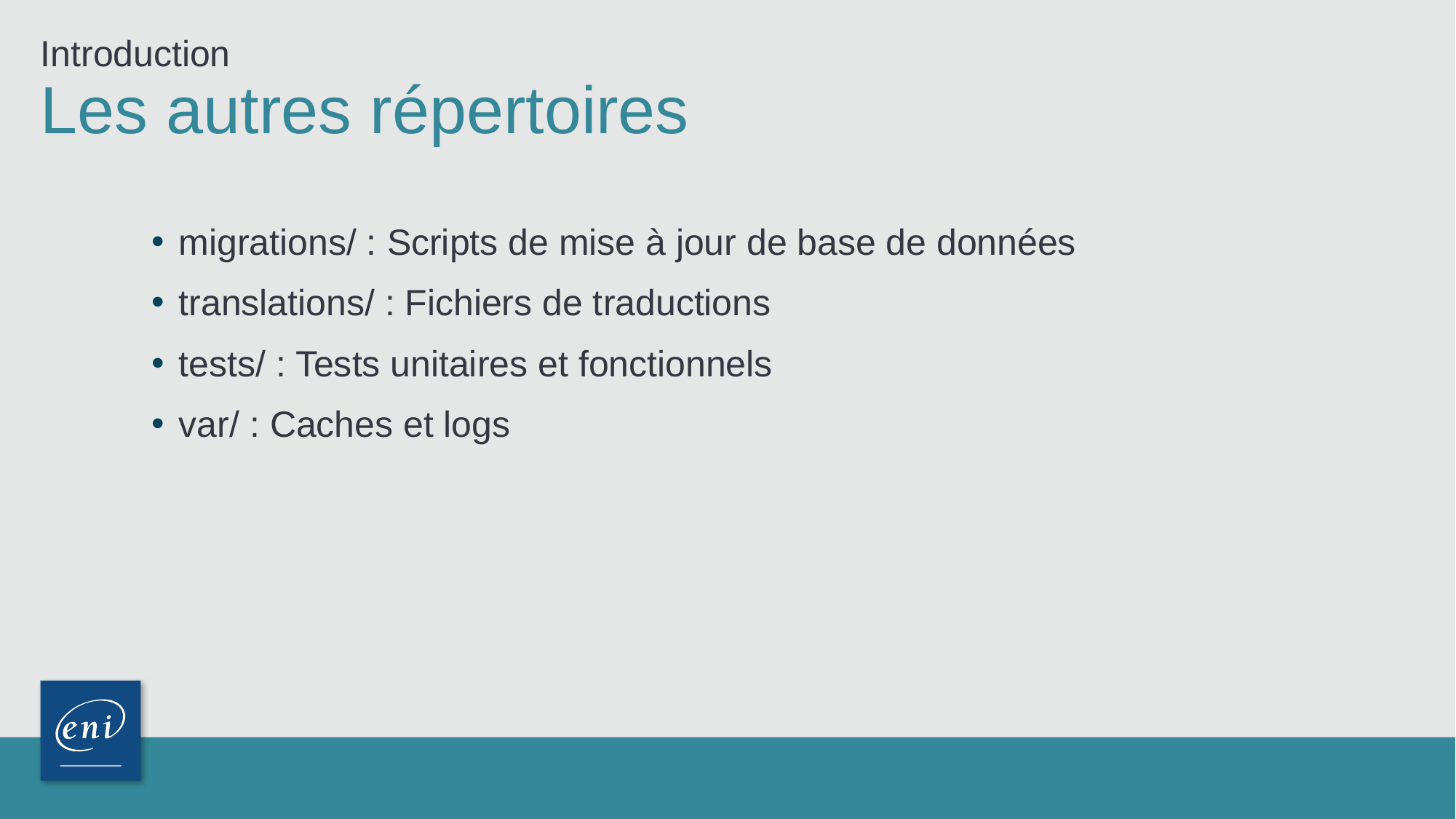

Introduction
# Les autres répertoires
migrations/ : Scripts de mise à jour de base de données
translations/ : Fichiers de traductions
tests/ : Tests unitaires et fonctionnels
var/ : Caches et logs